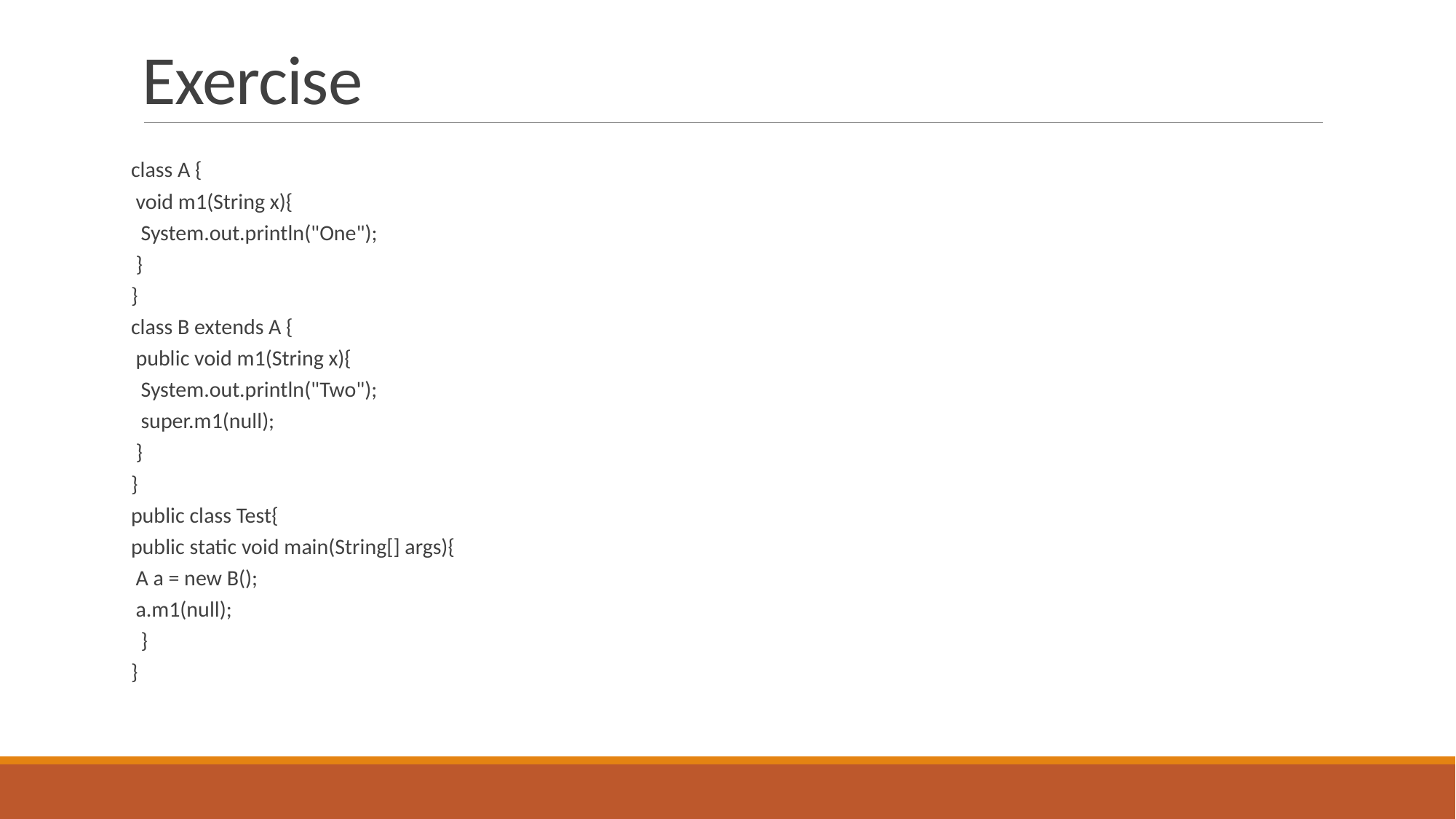

# Exercise
class A {
 void m1(String x){
  System.out.println("One");
 }
}
class B extends A {
 public void m1(String x){
  System.out.println("Two");
  super.m1(null);
 }
}
public class Test{
public static void main(String[] args){
 A a = new B();
 a.m1(null);
  }
}
51